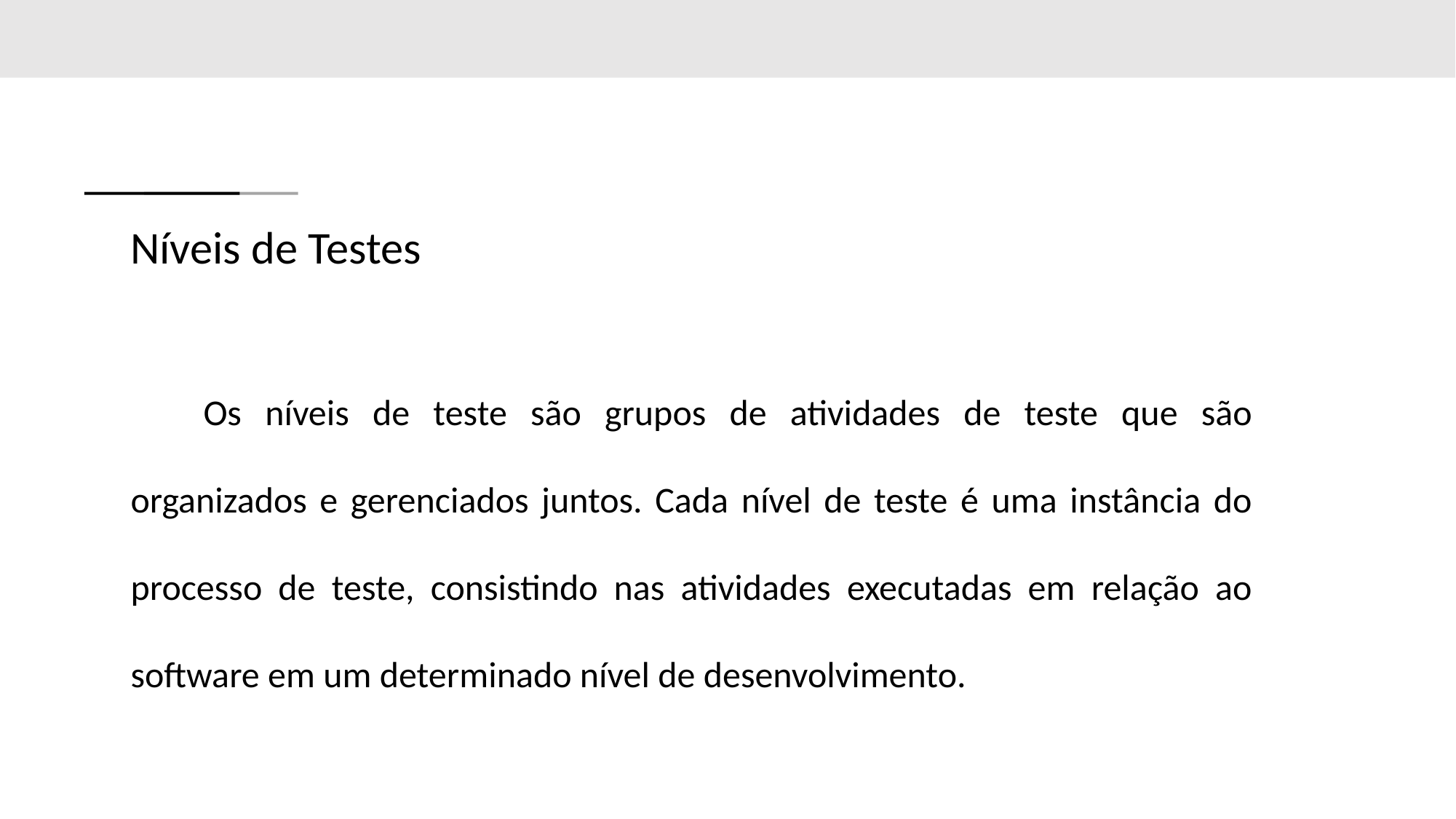

# Níveis de Testes
Os níveis de teste são grupos de atividades de teste que são organizados e gerenciados juntos. Cada nível de teste é uma instância do processo de teste, consistindo nas atividades executadas em relação ao software em um determinado nível de desenvolvimento.